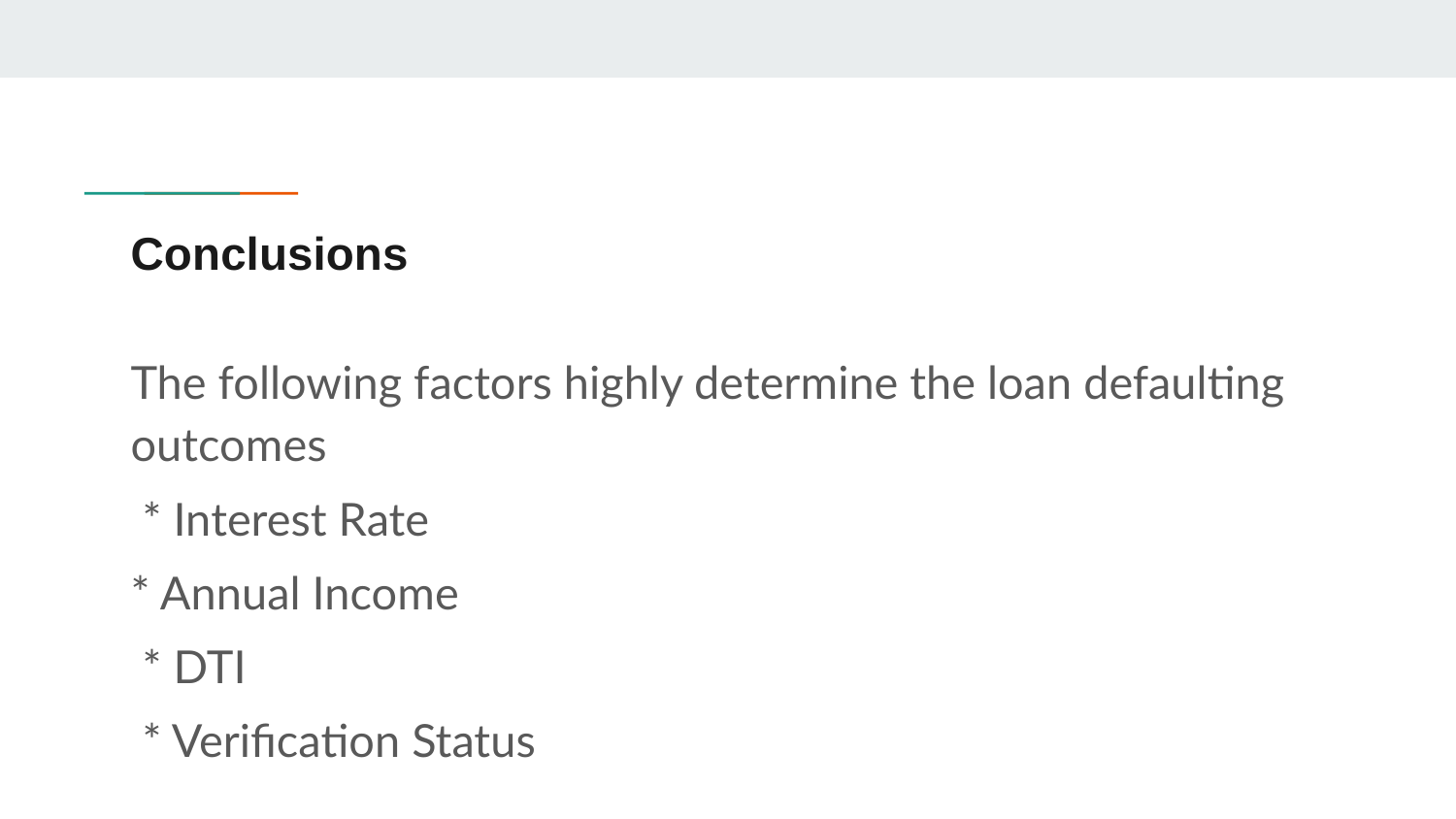

# Conclusions
The following factors highly determine the loan defaulting outcomes
 * Interest Rate
* Annual Income
 * DTI
 * Verification Status